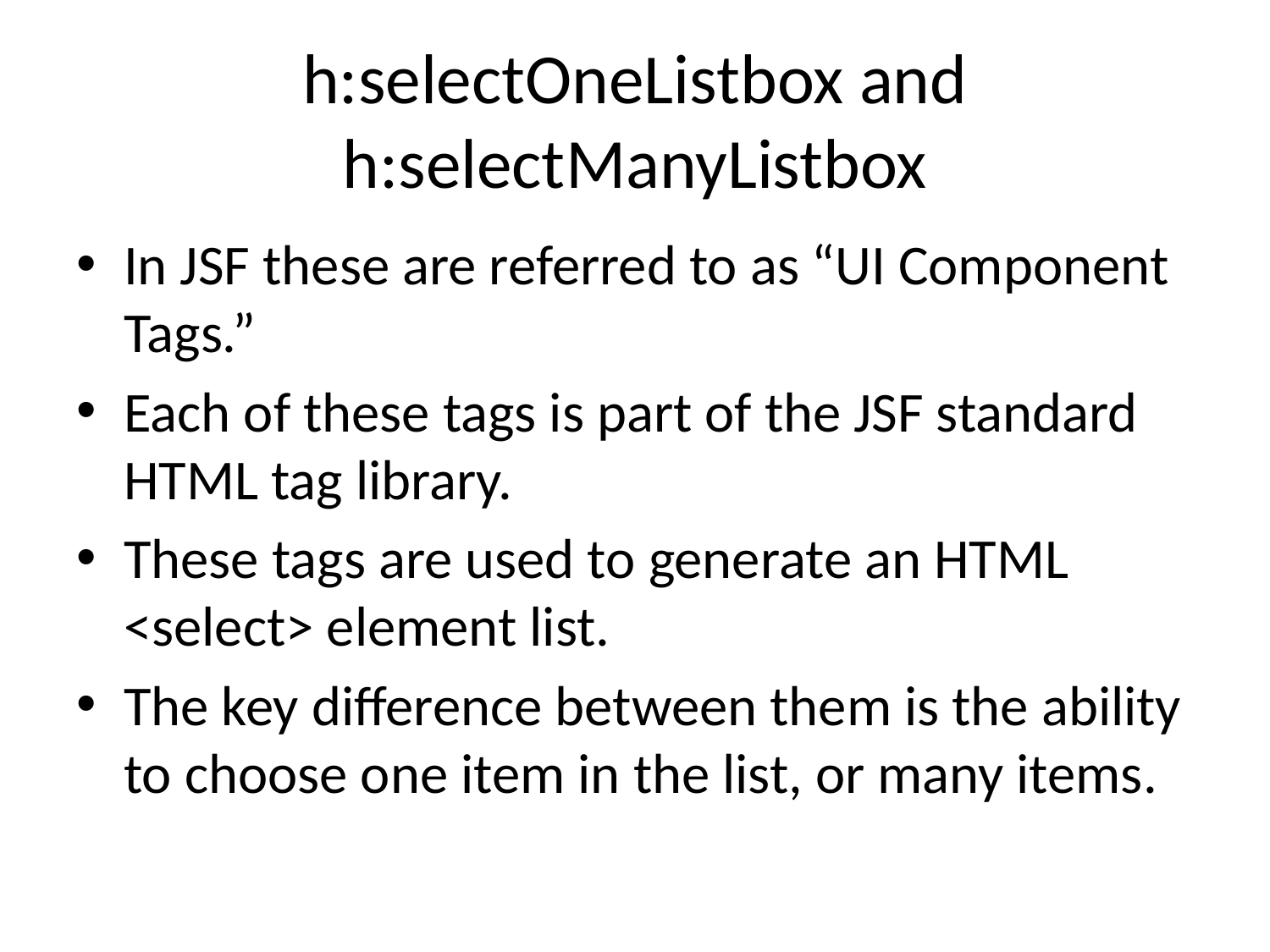

# h:selectOneListbox and h:selectManyListbox
In JSF these are referred to as “UI Component Tags.”
Each of these tags is part of the JSF standard HTML tag library.
These tags are used to generate an HTML <select> element list.
The key difference between them is the ability to choose one item in the list, or many items.